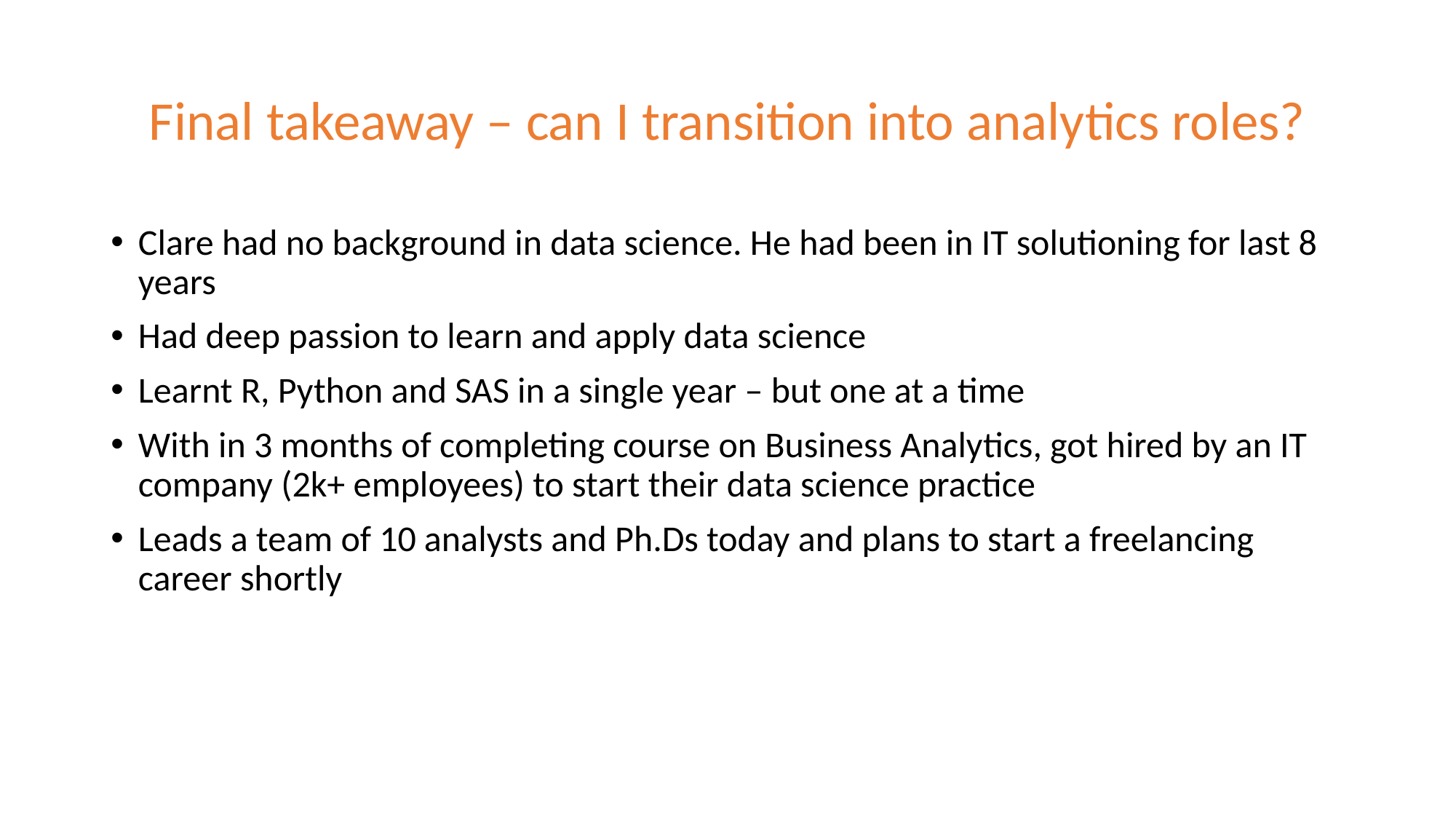

# Final takeaway – can I transition into analytics roles?
Clare had no background in data science. He had been in IT solutioning for last 8 years
Had deep passion to learn and apply data science
Learnt R, Python and SAS in a single year – but one at a time
With in 3 months of completing course on Business Analytics, got hired by an IT company (2k+ employees) to start their data science practice
Leads a team of 10 analysts and Ph.Ds today and plans to start a freelancing career shortly